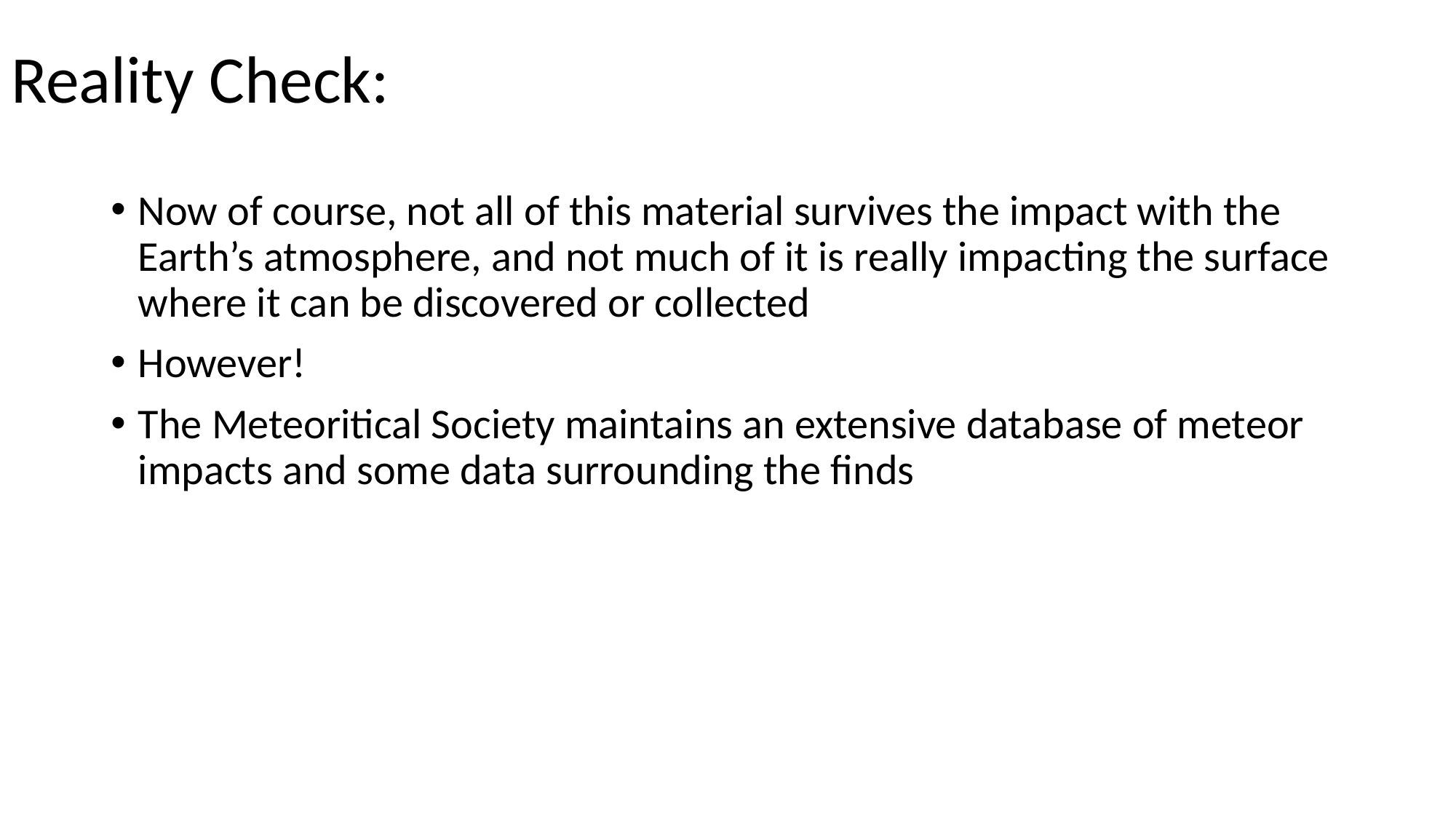

# Reality Check:
Now of course, not all of this material survives the impact with the Earth’s atmosphere, and not much of it is really impacting the surface where it can be discovered or collected
However!
The Meteoritical Society maintains an extensive database of meteor impacts and some data surrounding the finds